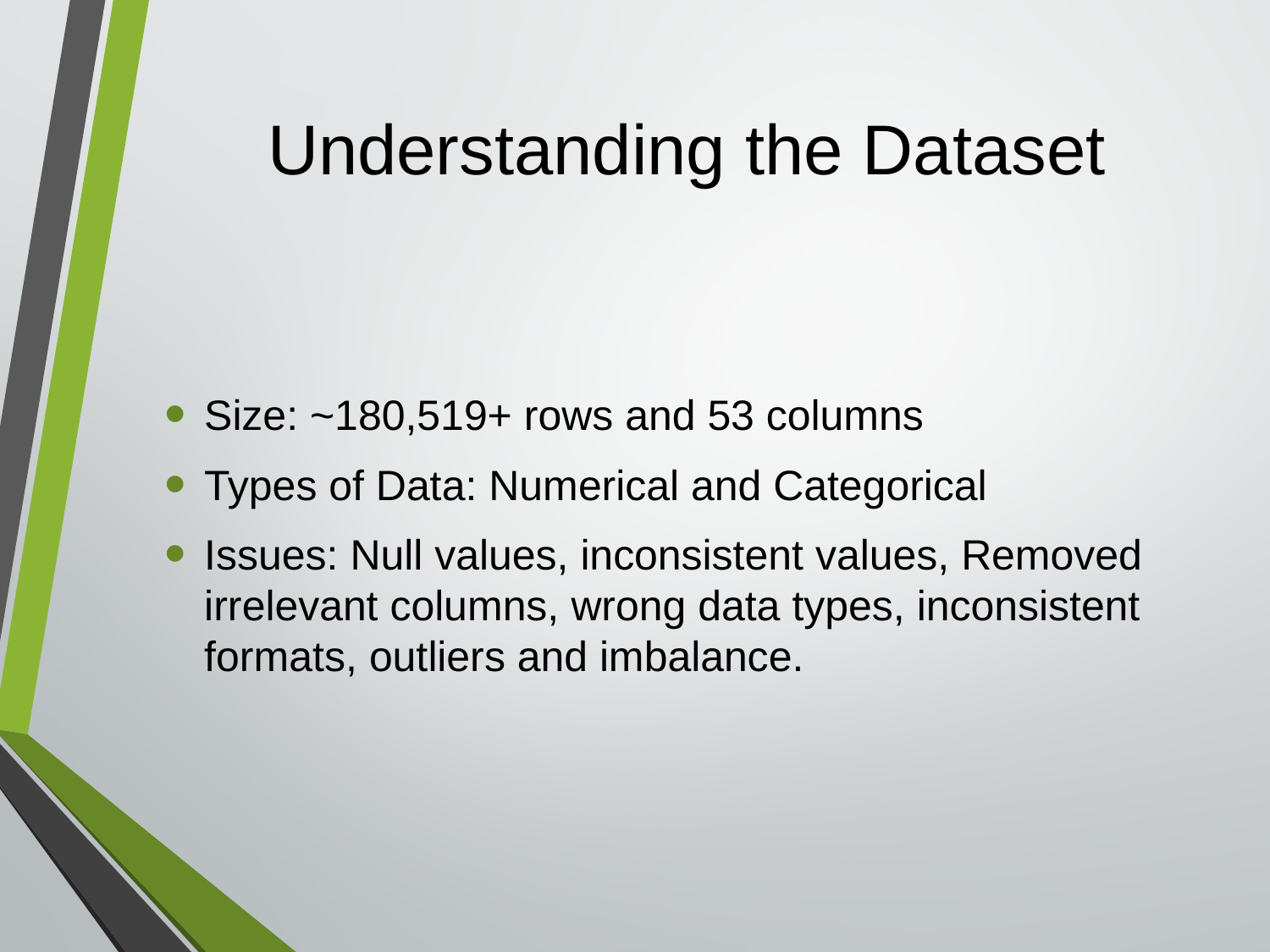

# Understanding the Dataset
Size: ~180,519+ rows and 53 columns
Types of Data: Numerical and Categorical
Issues: Null values, inconsistent values, Removed irrelevant columns, wrong data types, inconsistent formats, outliers and imbalance.